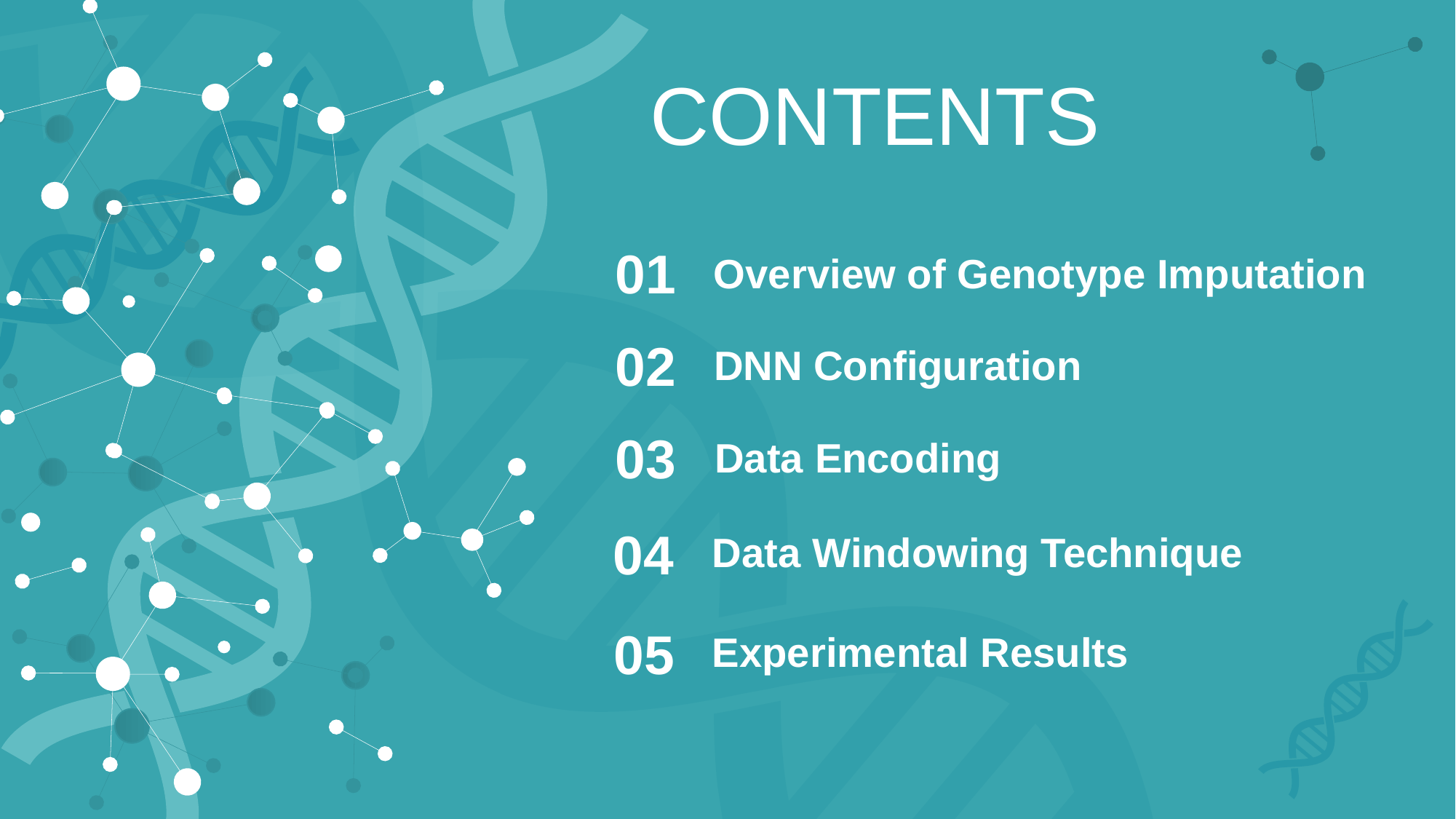

CONTENTS
01
Overview of Genotype Imputation
02
DNN Configuration
03
Data Encoding
04
Data Windowing Technique
05
Experimental Results